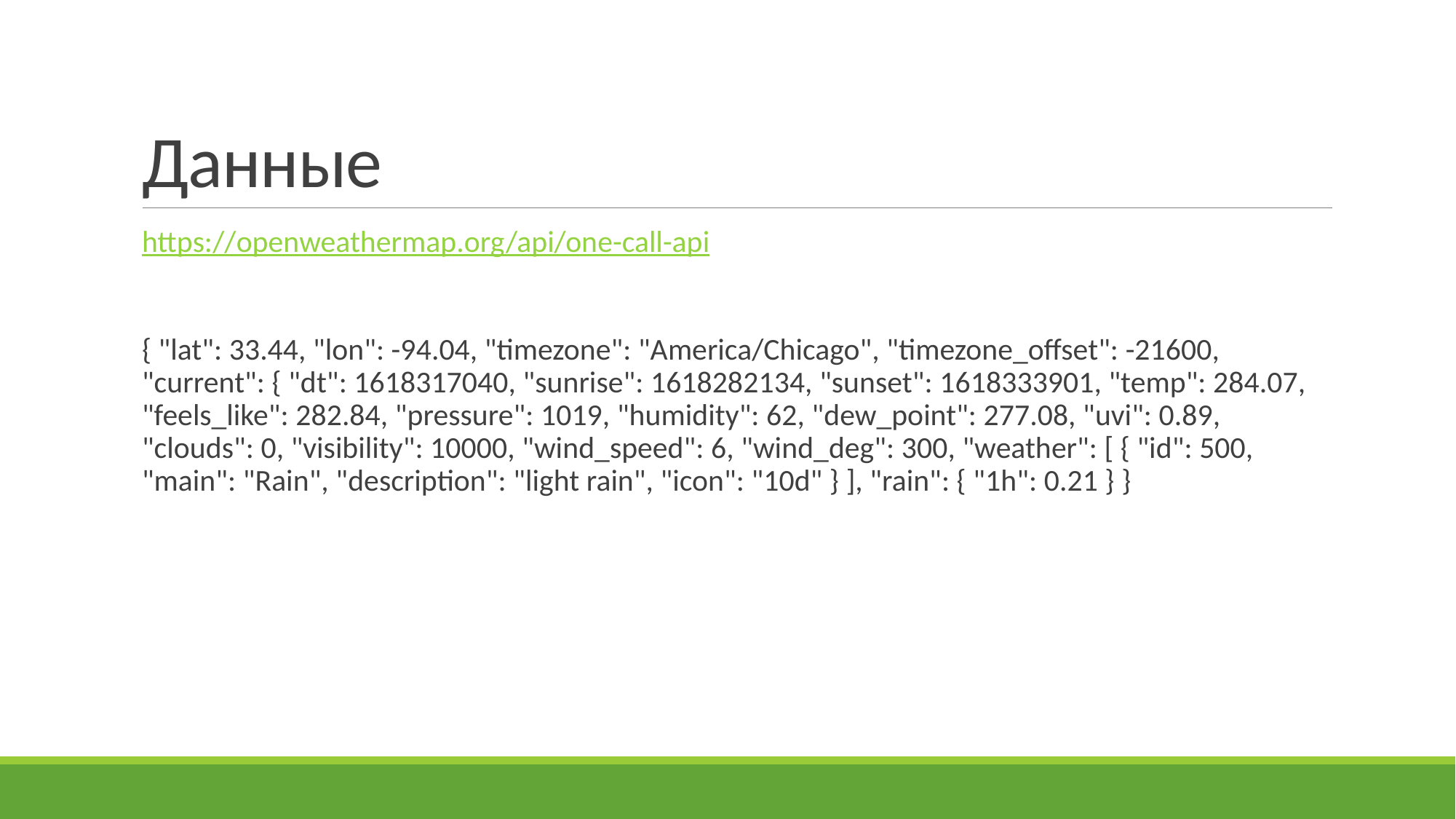

# Данные
https://openweathermap.org/api/one-call-api

{ "lat": 33.44, "lon": -94.04, "timezone": "America/Chicago", "timezone_offset": -21600, "current": { "dt": 1618317040, "sunrise": 1618282134, "sunset": 1618333901, "temp": 284.07, "feels_like": 282.84, "pressure": 1019, "humidity": 62, "dew_point": 277.08, "uvi": 0.89, "clouds": 0, "visibility": 10000, "wind_speed": 6, "wind_deg": 300, "weather": [ { "id": 500, "main": "Rain", "description": "light rain", "icon": "10d" } ], "rain": { "1h": 0.21 } }